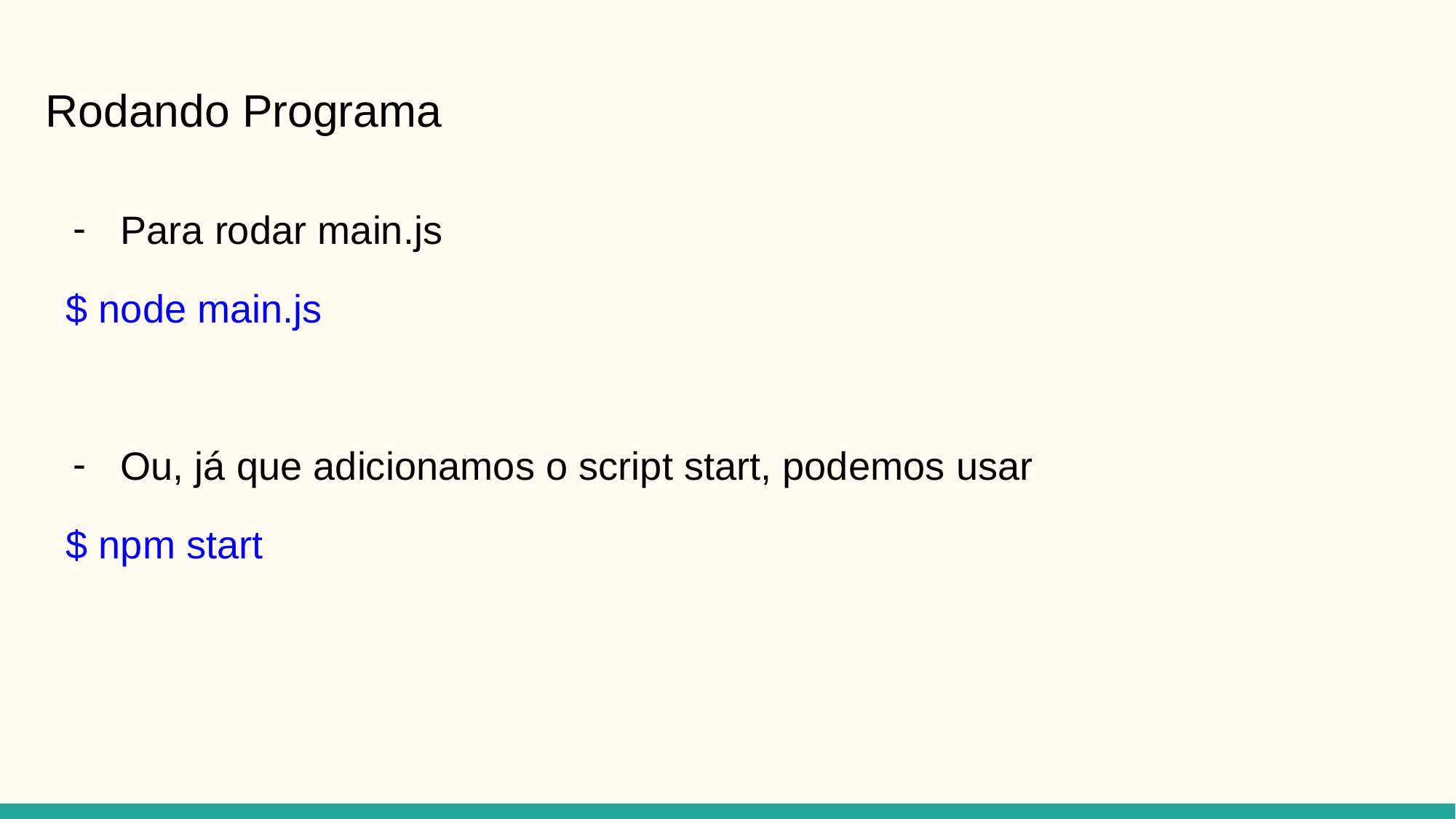

# Rodando Programa
Para rodar main.js
$ node main.js

Ou, já que adicionamos o script start, podemos usar
$ npm start